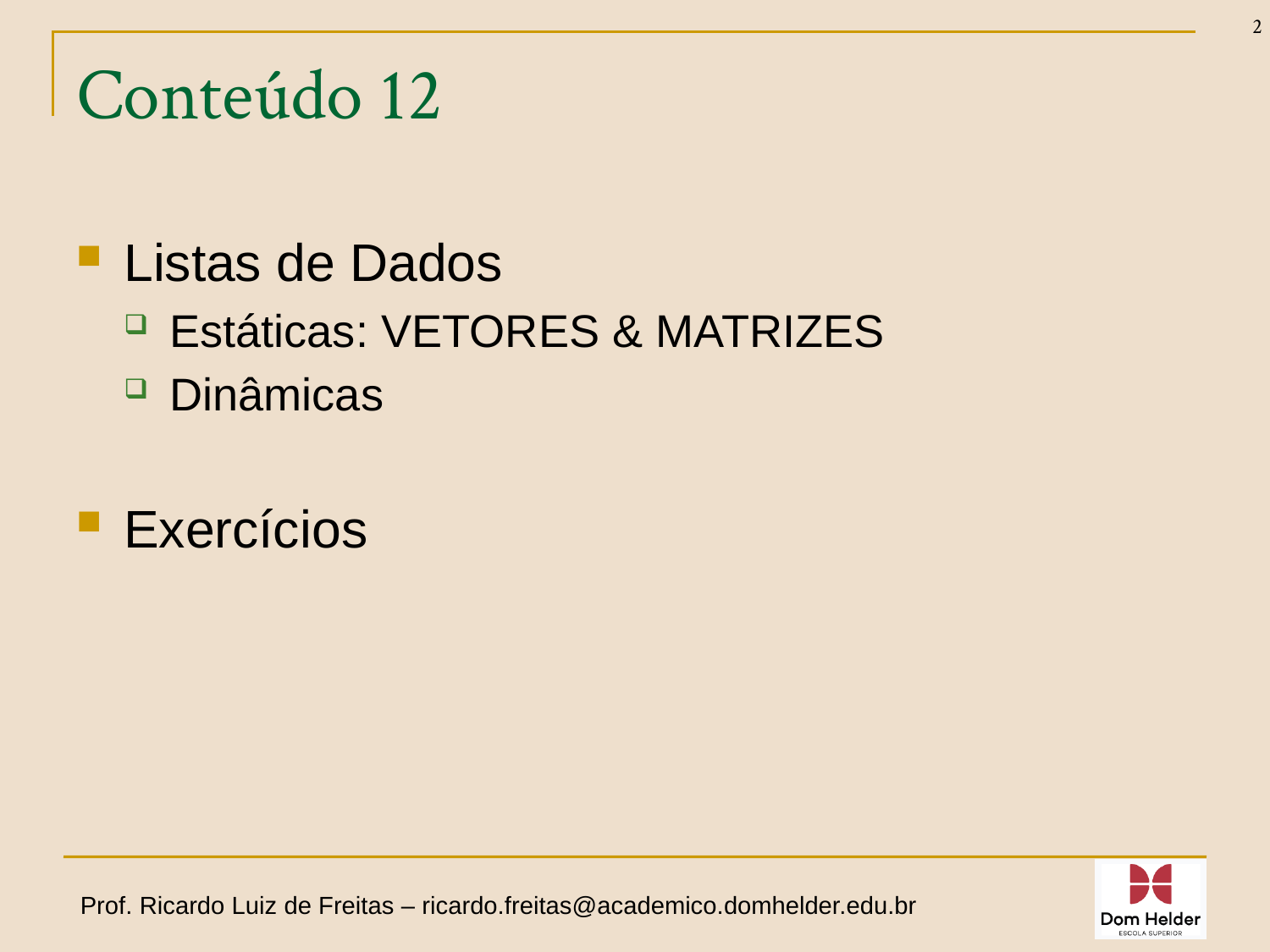

2
# Conteúdo 12
Listas de Dados
Estáticas: VETORES & MATRIZES
Dinâmicas

Exercícios